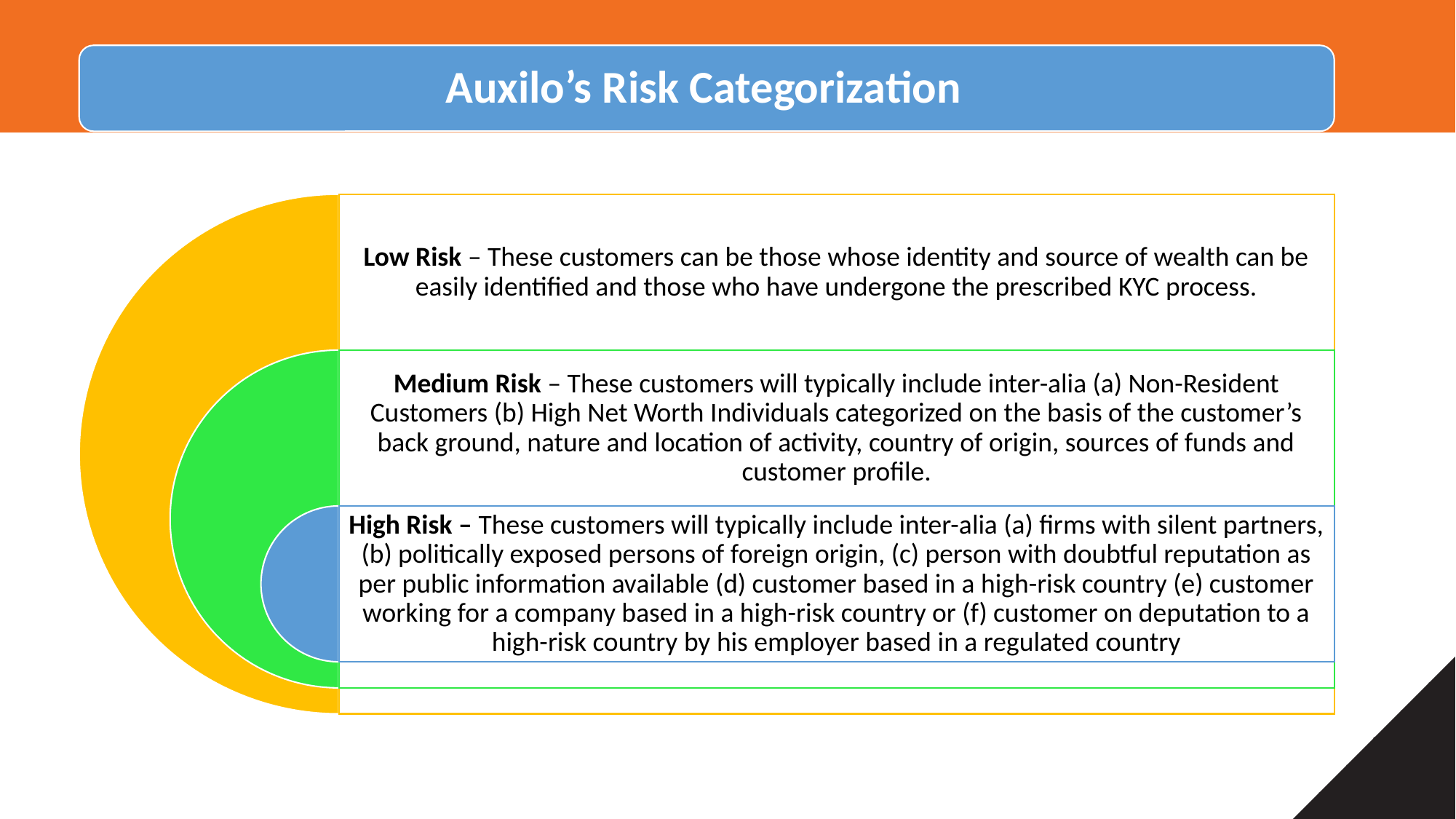

Auxilo’s Risk Categorization
Low Risk – These customers can be those whose identity and source of wealth can be easily identified and those who have undergone the prescribed KYC process.
Medium Risk – These customers will typically include inter-alia (a) Non-Resident Customers (b) High Net Worth Individuals categorized on the basis of the customer’s back ground, nature and location of activity, country of origin, sources of funds and customer profile.
High Risk – These customers will typically include inter-alia (a) firms with silent partners, (b) politically exposed persons of foreign origin, (c) person with doubtful reputation as per public information available (d) customer based in a high-risk country (e) customer working for a company based in a high-risk country or (f) customer on deputation to a high-risk country by his employer based in a regulated country